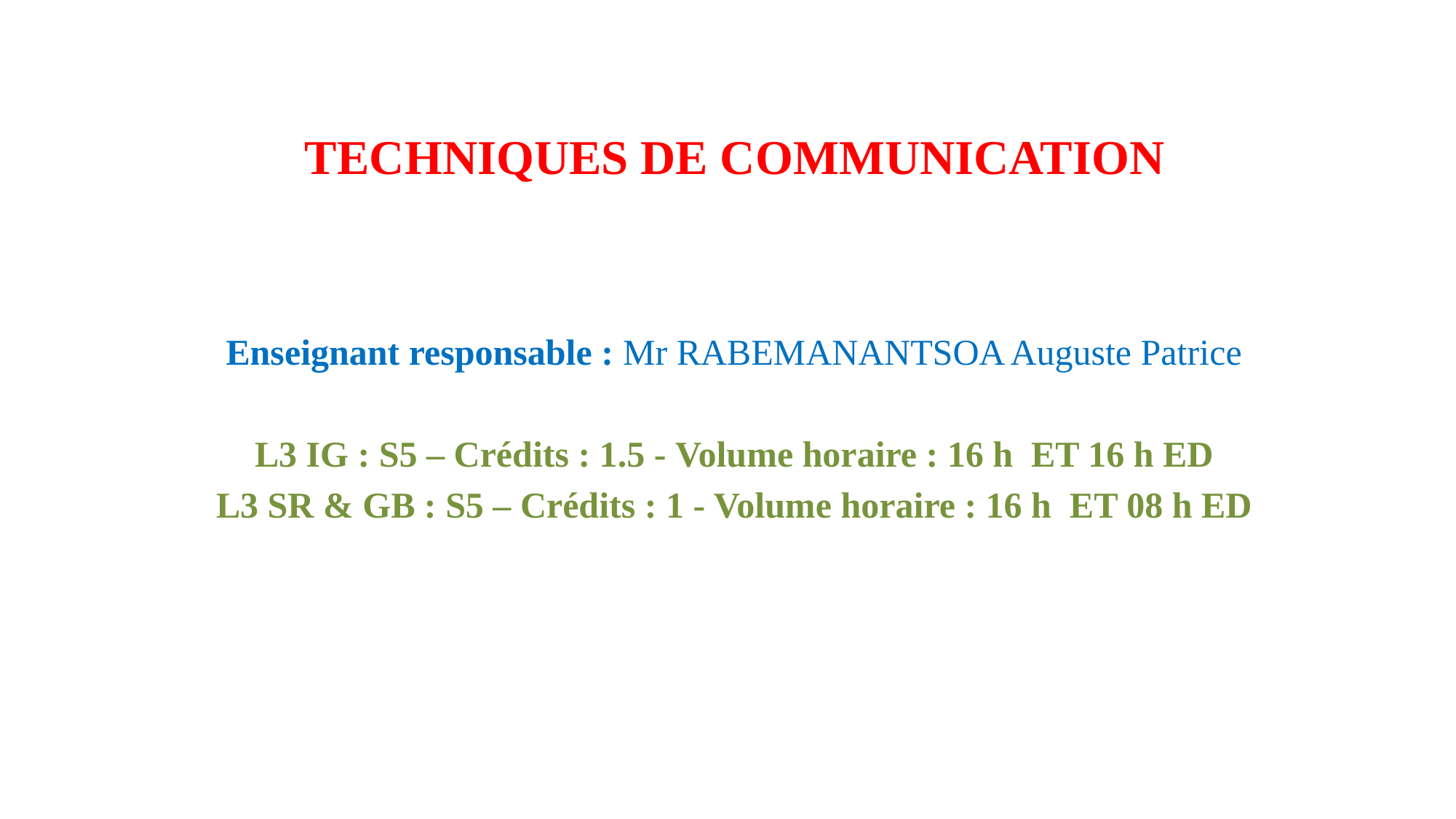

# TECHNIQUES DE COMMUNICATION
Enseignant responsable : Mr RABEMANANTSOA Auguste Patrice

L3 IG : S5 – Crédits : 1.5 - Volume horaire : 16 h  ET 16 h ED
L3 SR & GB : S5 – Crédits : 1 - Volume horaire : 16 h  ET 08 h ED